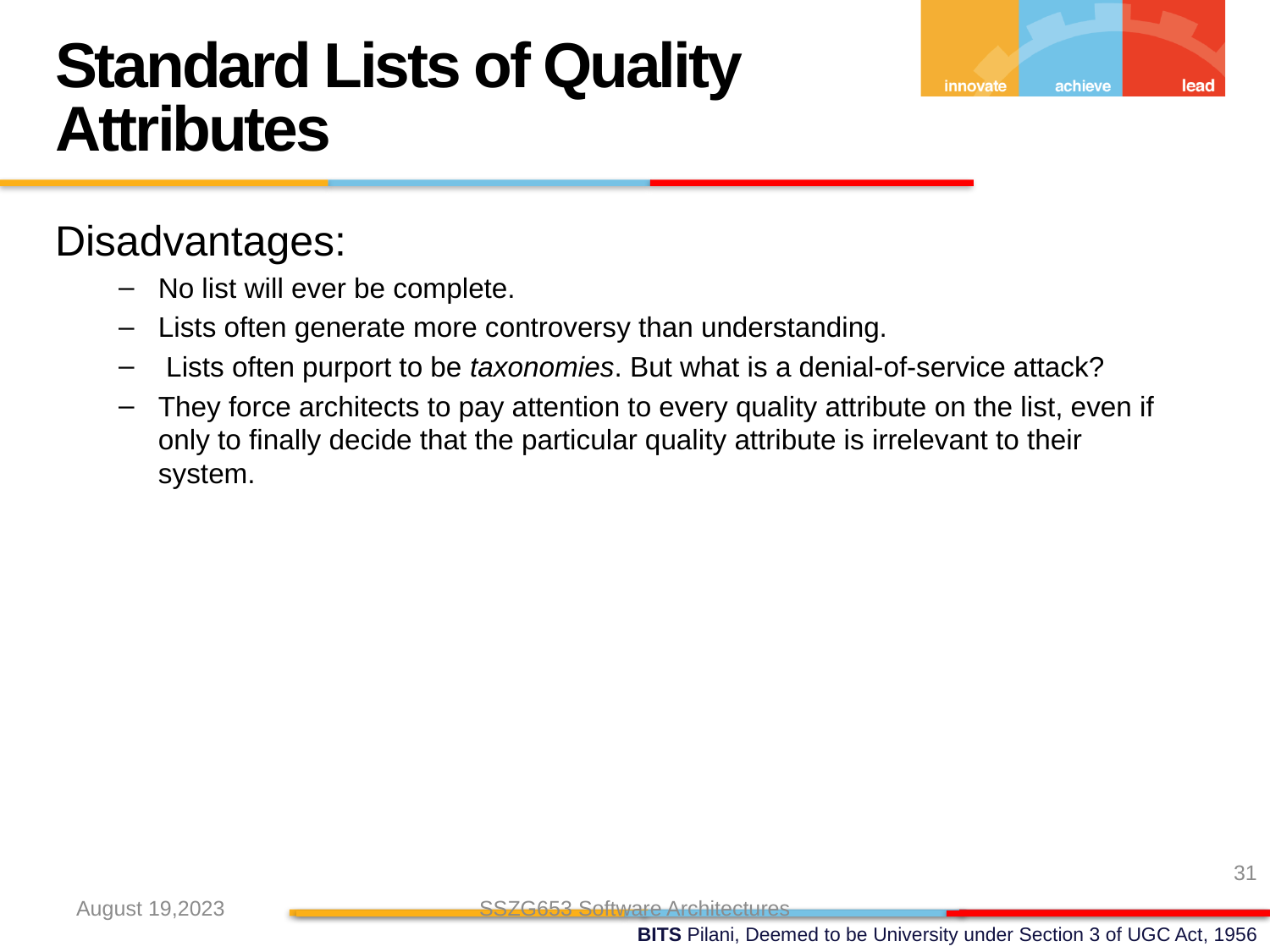

Standard Lists of Quality Attributes
Disadvantages:
No list will ever be complete.
Lists often generate more controversy than understanding.
 Lists often purport to be taxonomies. But what is a denial-of-service attack?
They force architects to pay attention to every quality attribute on the list, even if only to finally decide that the particular quality attribute is irrelevant to their system.
31
August 19,2023
SSZG653 Software Architectures